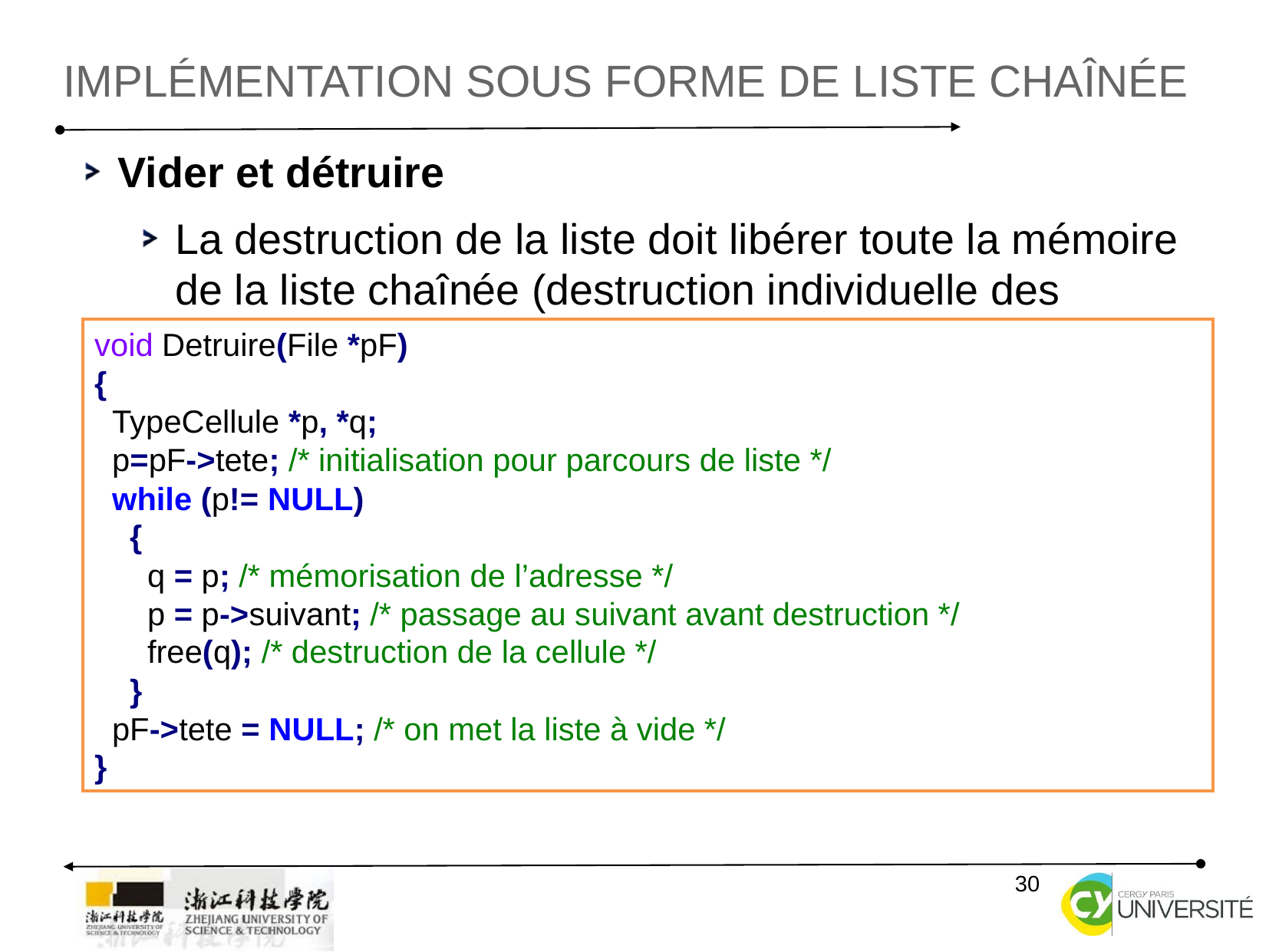

IMPLÉMENTATION SOUS FORME DE LISTE CHAÎNÉE
Vider et détruire
La destruction de la liste doit libérer toute la mémoire de la liste chaînée (destruction individuelle des cellules).
void Detruire(File *pF)
{
  TypeCellule *p, *q;
  p=pF->tete; /* initialisation pour parcours de liste */
  while (p!= NULL)
    {
      q = p; /* mémorisation de l’adresse */
      p = p->suivant; /* passage au suivant avant destruction */
      free(q); /* destruction de la cellule */
    }
  pF->tete = NULL; /* on met la liste à vide */
}